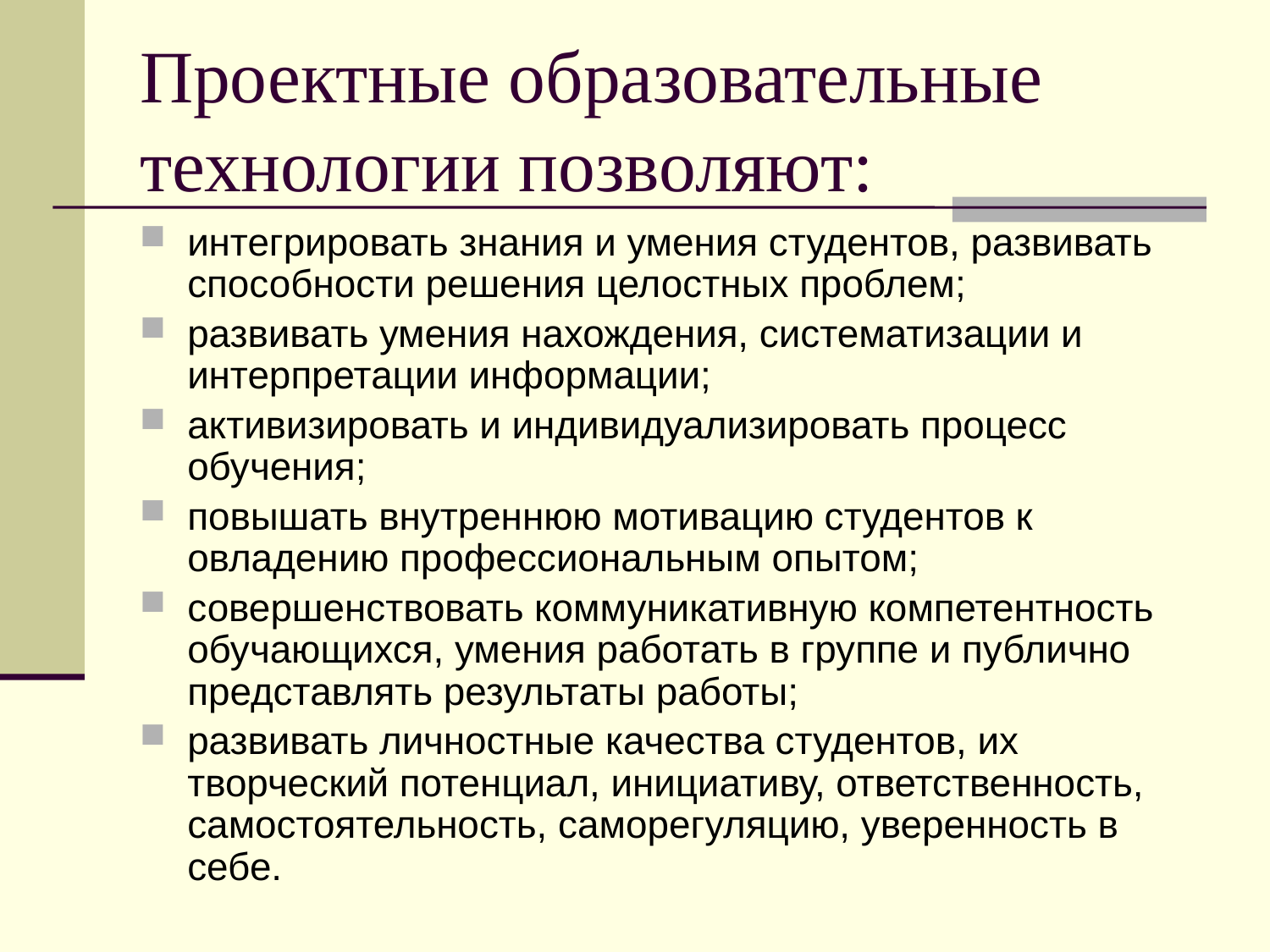

# Проектные образовательные технологии позволяют:
интегрировать знания и умения студентов, развивать способности решения целостных проблем;
развивать умения нахождения, систематизации и интерпретации информации;
активизировать и индивидуализировать процесс обучения;
повышать внутреннюю мотивацию студентов к овладению профессиональным опытом;
совершенствовать коммуникативную компетентность обучающихся, умения работать в группе и публично представлять результаты работы;
развивать личностные качества студентов, их творческий потенциал, инициативу, ответственность, самостоятельность, саморегуляцию, уверенность в себе.